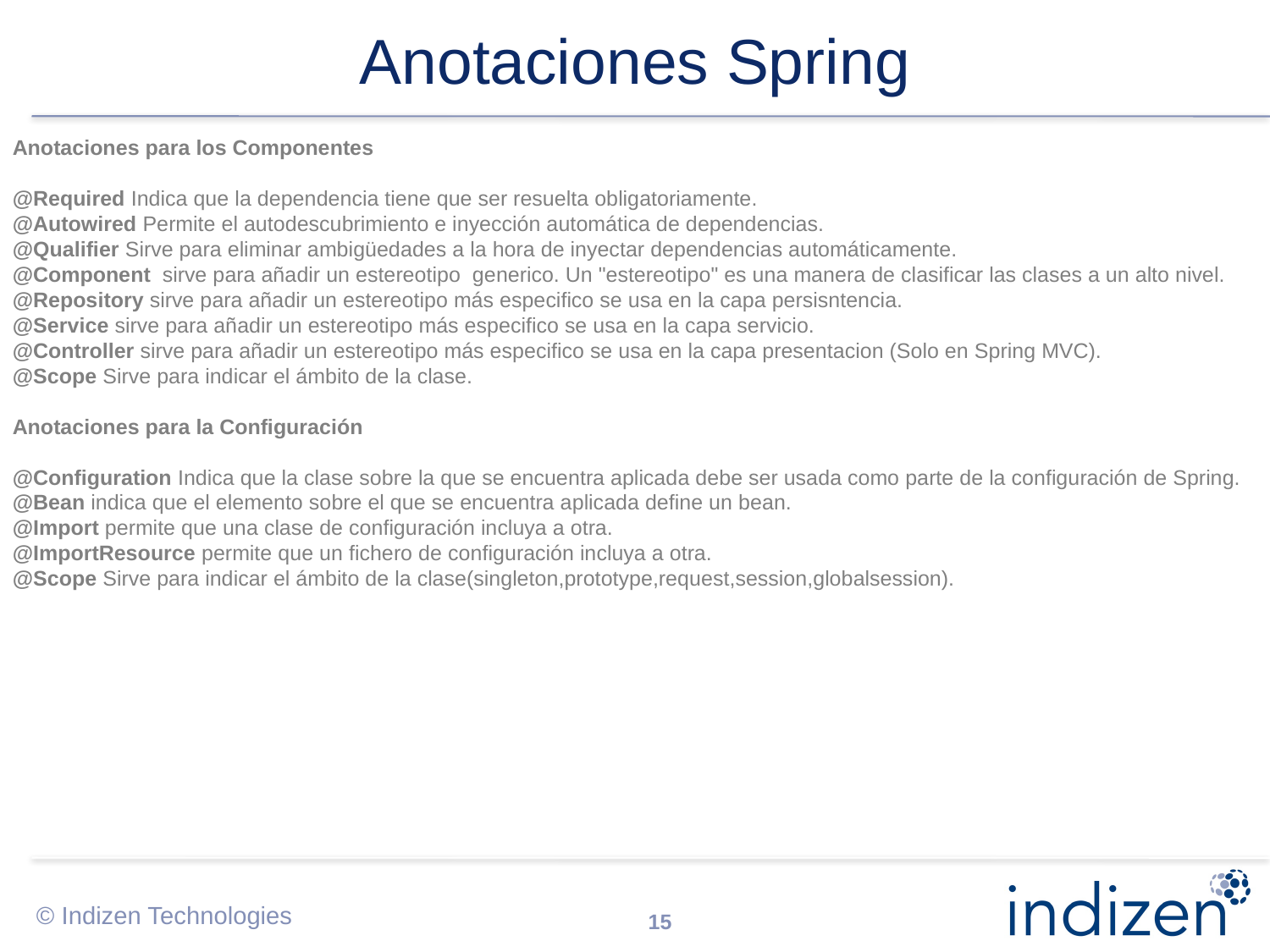

# Anotaciones Spring

Anotaciones para los Componentes

@Required Indica que la dependencia tiene que ser resuelta obligatoriamente.
@Autowired Permite el autodescubrimiento e inyección automática de dependencias.
@Qualifier Sirve para eliminar ambigüedades a la hora de inyectar dependencias automáticamente.
@Component  sirve para añadir un estereotipo  generico. Un "estereotipo" es una manera de clasificar las clases a un alto nivel.
@Repository sirve para añadir un estereotipo más especifico se usa en la capa persisntencia.
@Service sirve para añadir un estereotipo más especifico se usa en la capa servicio.
@Controller sirve para añadir un estereotipo más especifico se usa en la capa presentacion (Solo en Spring MVC).
@Scope Sirve para indicar el ámbito de la clase.

Anotaciones para la Configuración

@Configuration Indica que la clase sobre la que se encuentra aplicada debe ser usada como parte de la configuración de Spring.
@Bean indica que el elemento sobre el que se encuentra aplicada define un bean.
@Import permite que una clase de configuración incluya a otra.
@ImportResource permite que un fichero de configuración incluya a otra.
@Scope Sirve para indicar el ámbito de la clase(singleton,prototype,request,session,globalsession).